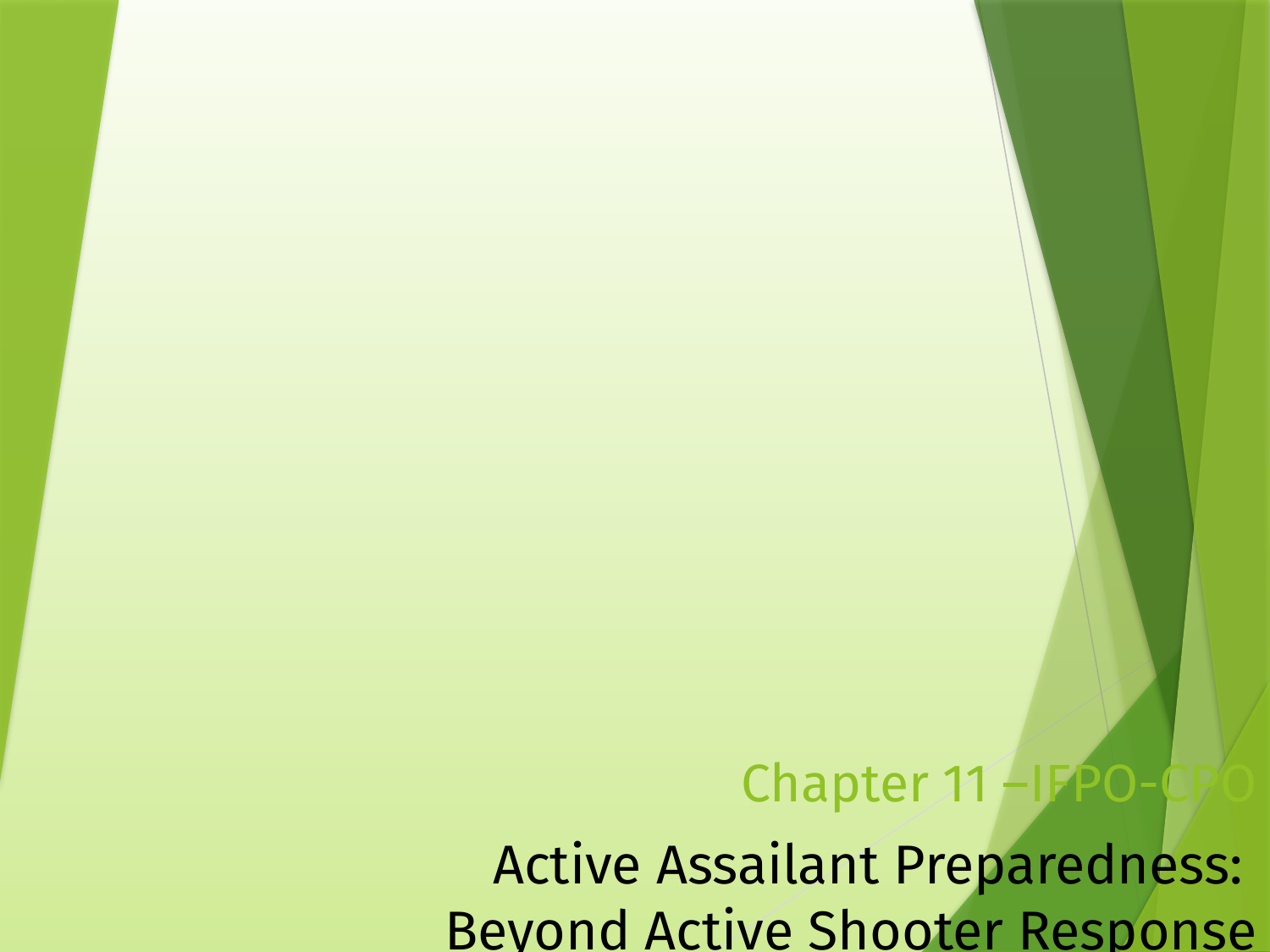

Chapter 11 –IFPO-CPO
Active Assailant Preparedness:  Beyond Active Shooter Response

1